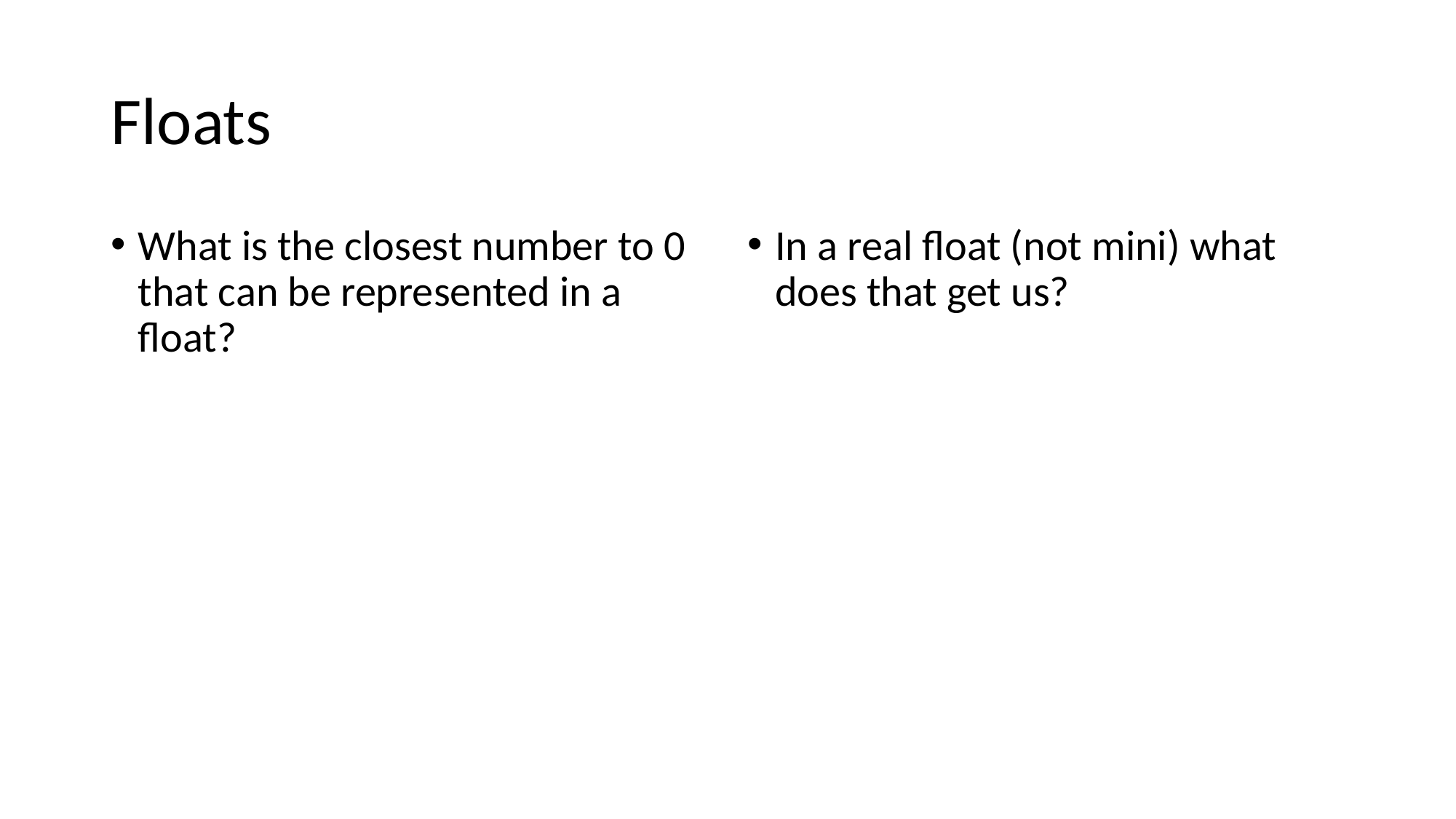

# Floats
What is the closest number to 0 that can be represented in a float?
In a real float (not mini) what does that get us?